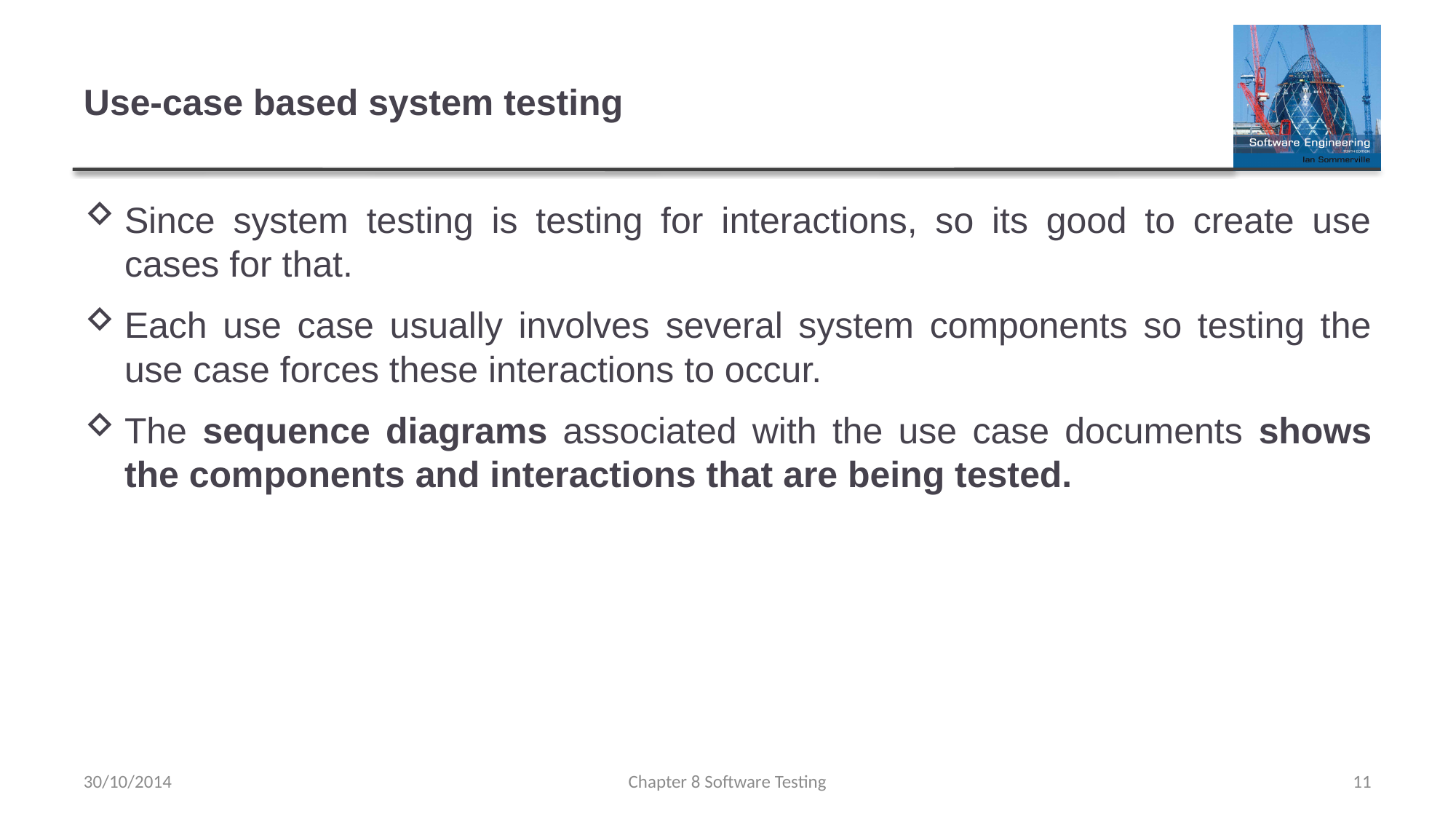

# Use-case based system testing
Since system testing is testing for interactions, so its good to create use cases for that.
Each use case usually involves several system components so testing the use case forces these interactions to occur.
The sequence diagrams associated with the use case documents shows the components and interactions that are being tested.
30/10/2014
Chapter 8 Software Testing
11